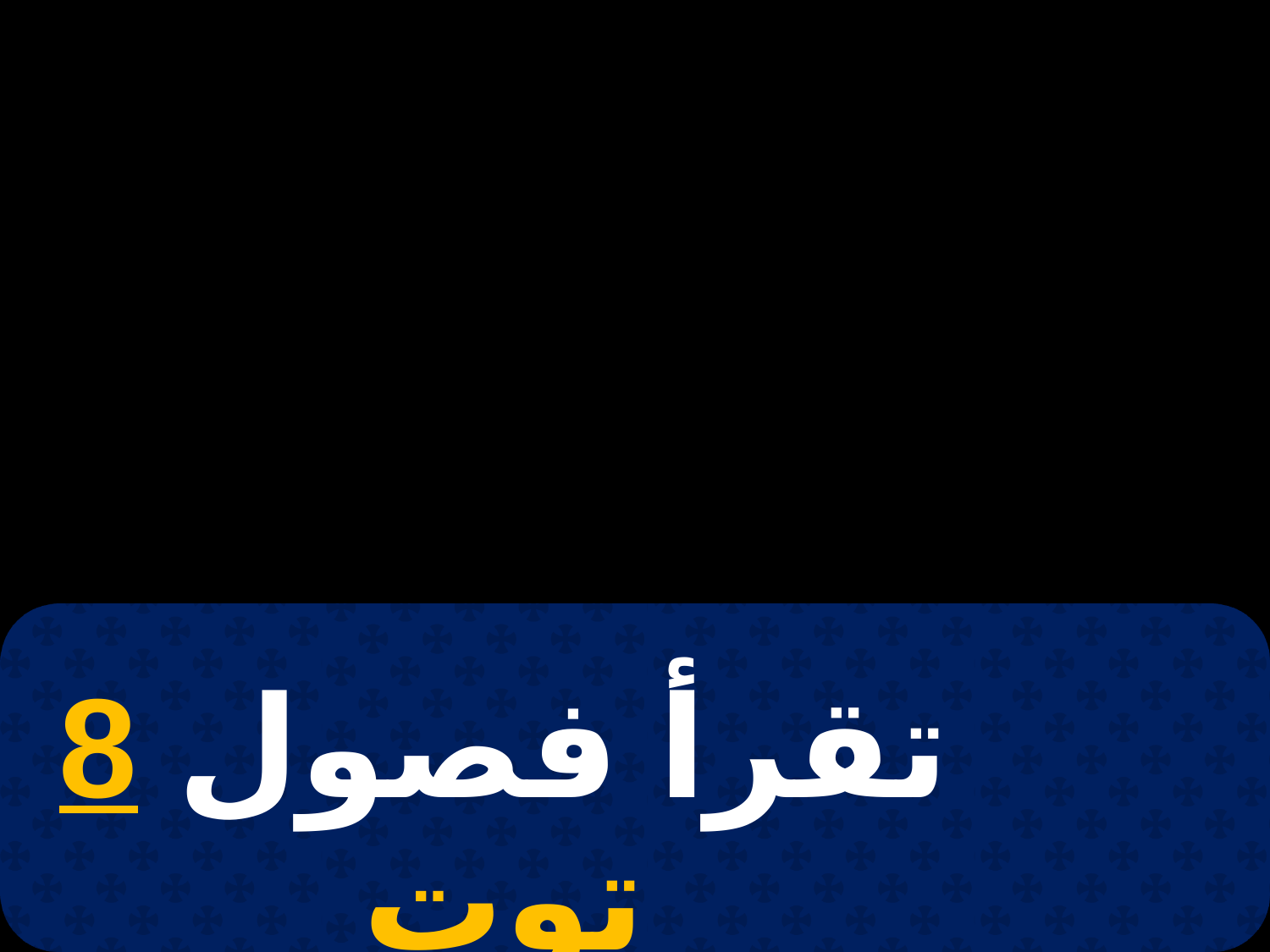

# 20 كيهك
تقرأ فصول 8 توت